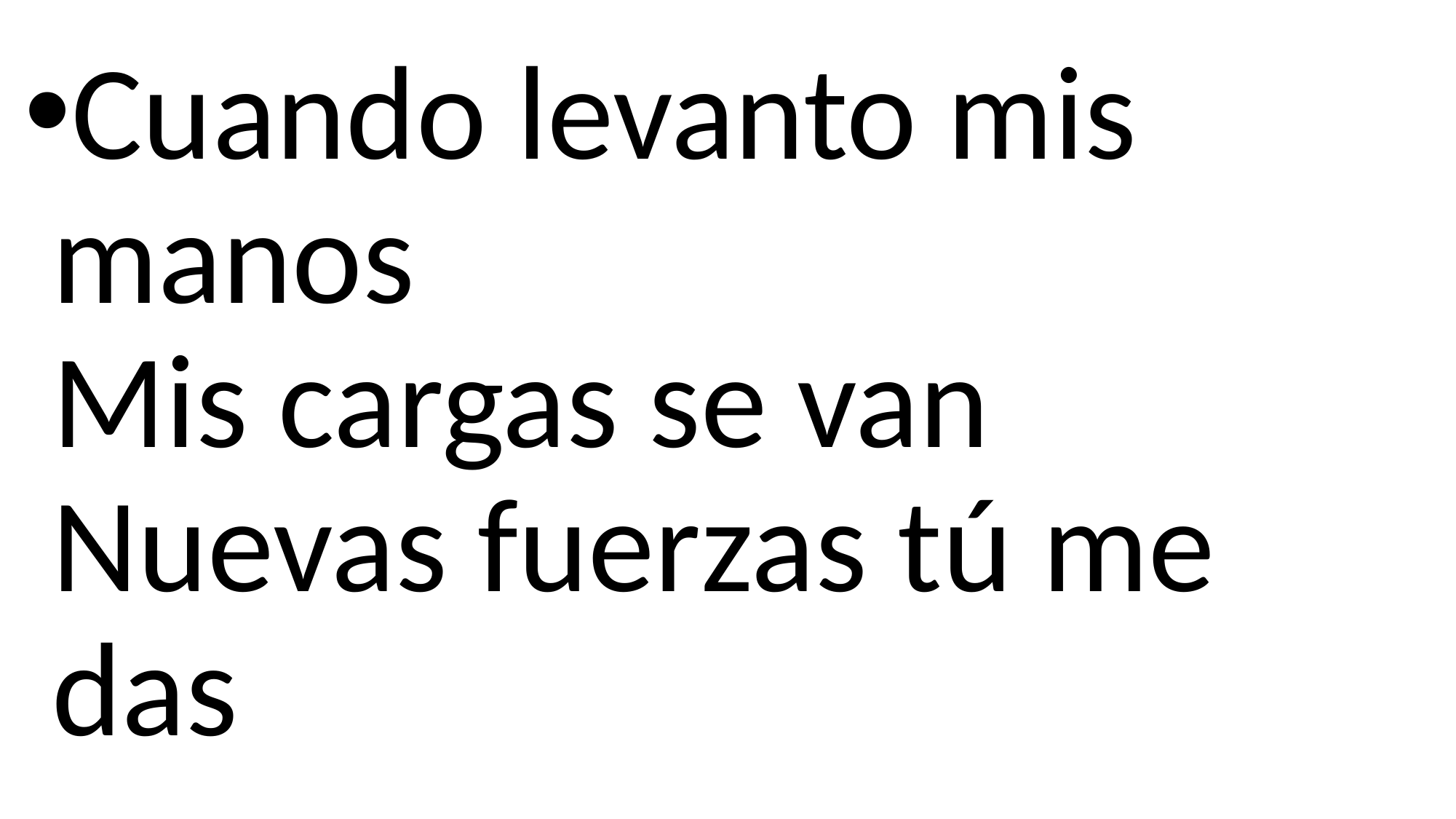

Cuando levanto mis manos
Mis cargas se van
Nuevas fuerzas tú me das